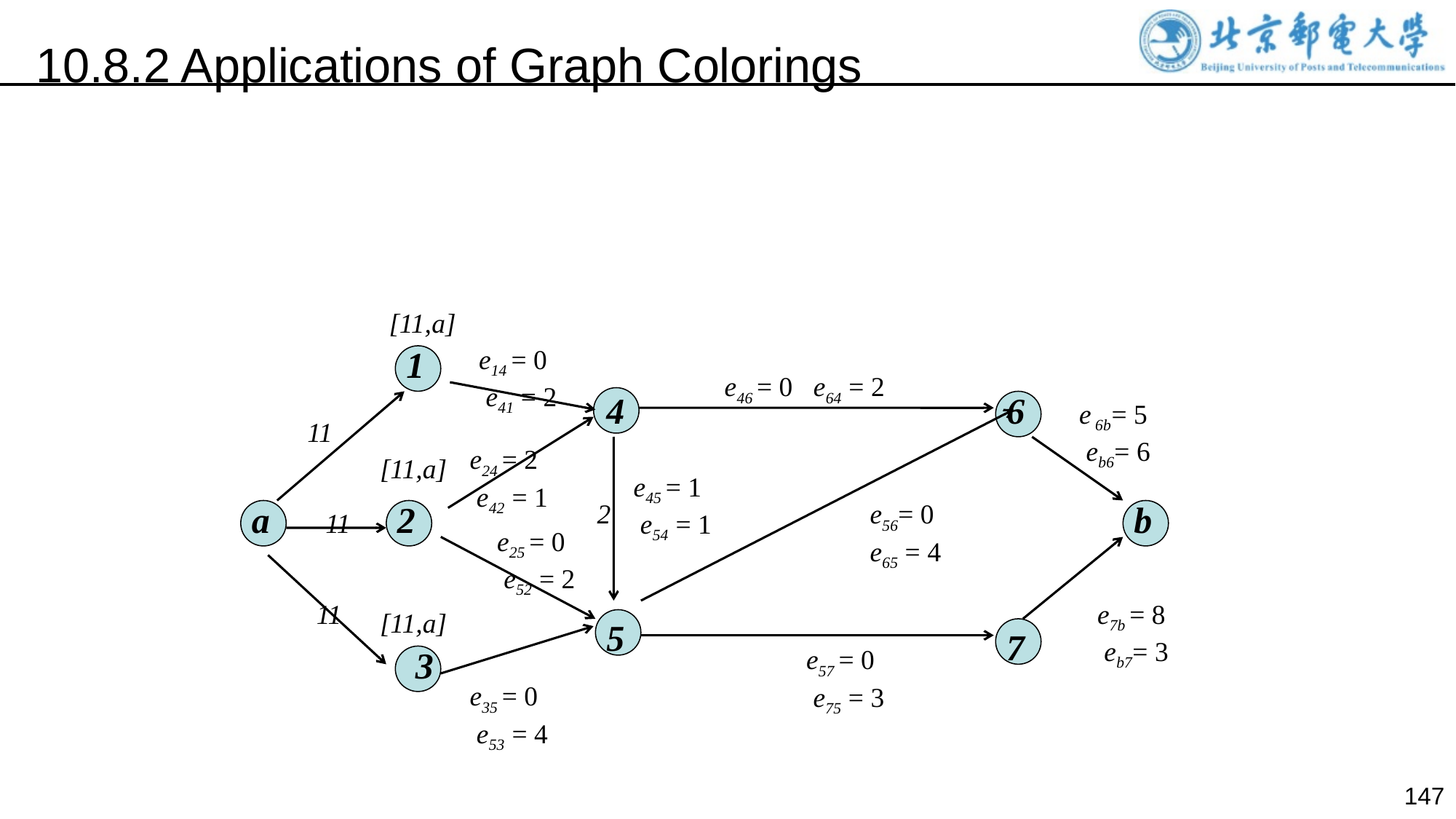

10.8.2 Applications of Graph Colorings
[11,a]
1
e14 = 0   e41 = 2

e46 = 0   e64 = 2

4
6

e 6b= 5   eb6= 6

11

e24 = 2   e42 = 1

[11,a]
e45 = 1   e54 = 1
a
2
2
e56= 0   e65 = 4
b

11

e25 = 0   e52 = 2

11
e7b = 8   eb7= 3
[11,a]

5

7

3
e57 = 0   e75 = 3

e35 = 0   e53 = 4